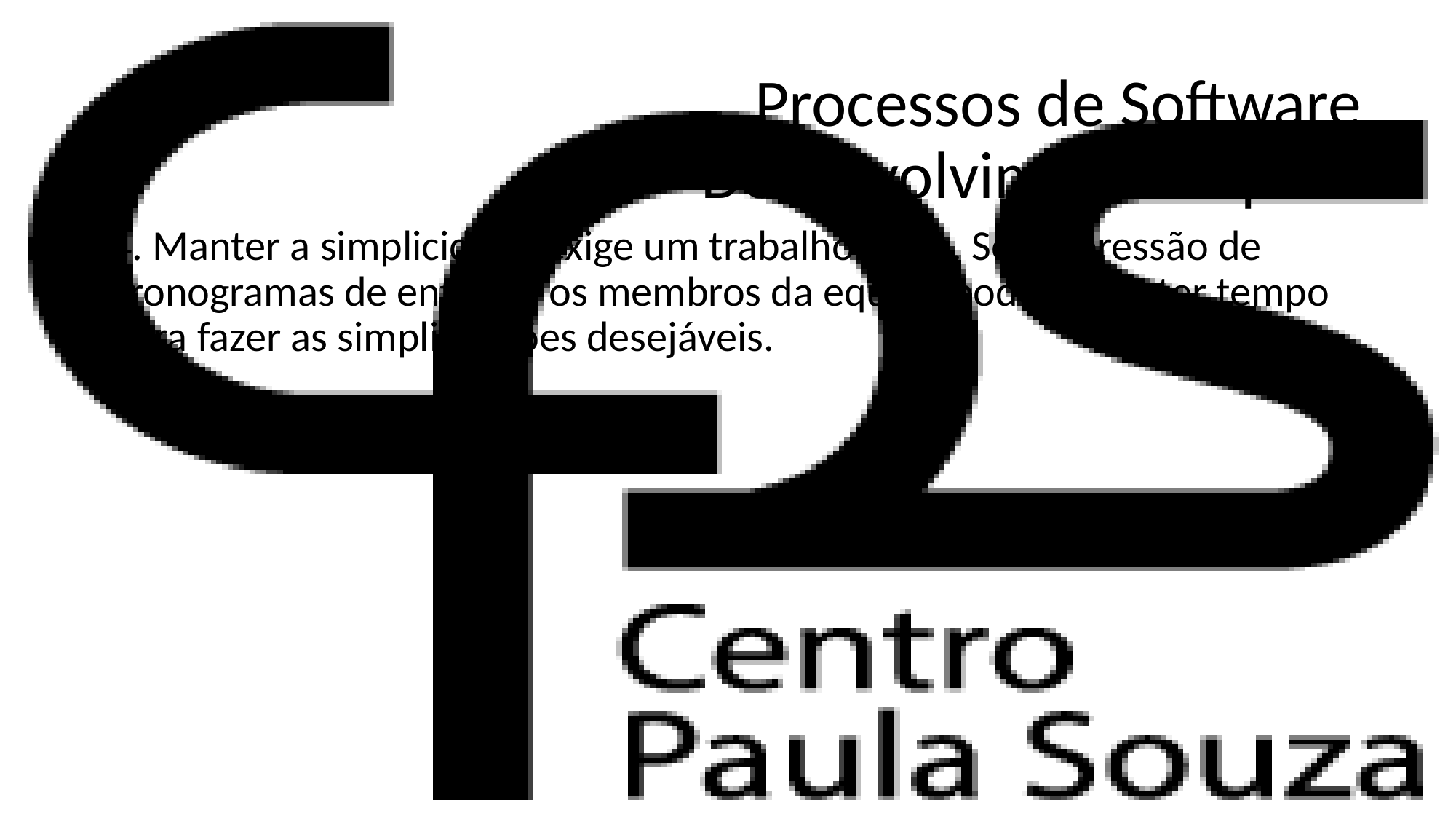

Processos de Software
Desenvolvimento rápido
4. Manter a simplicidade exige um trabalho extra. Sob a pressão de cronogramas de entrega, os membros da equipe podem não ter tempo para fazer as simplificações desejáveis.